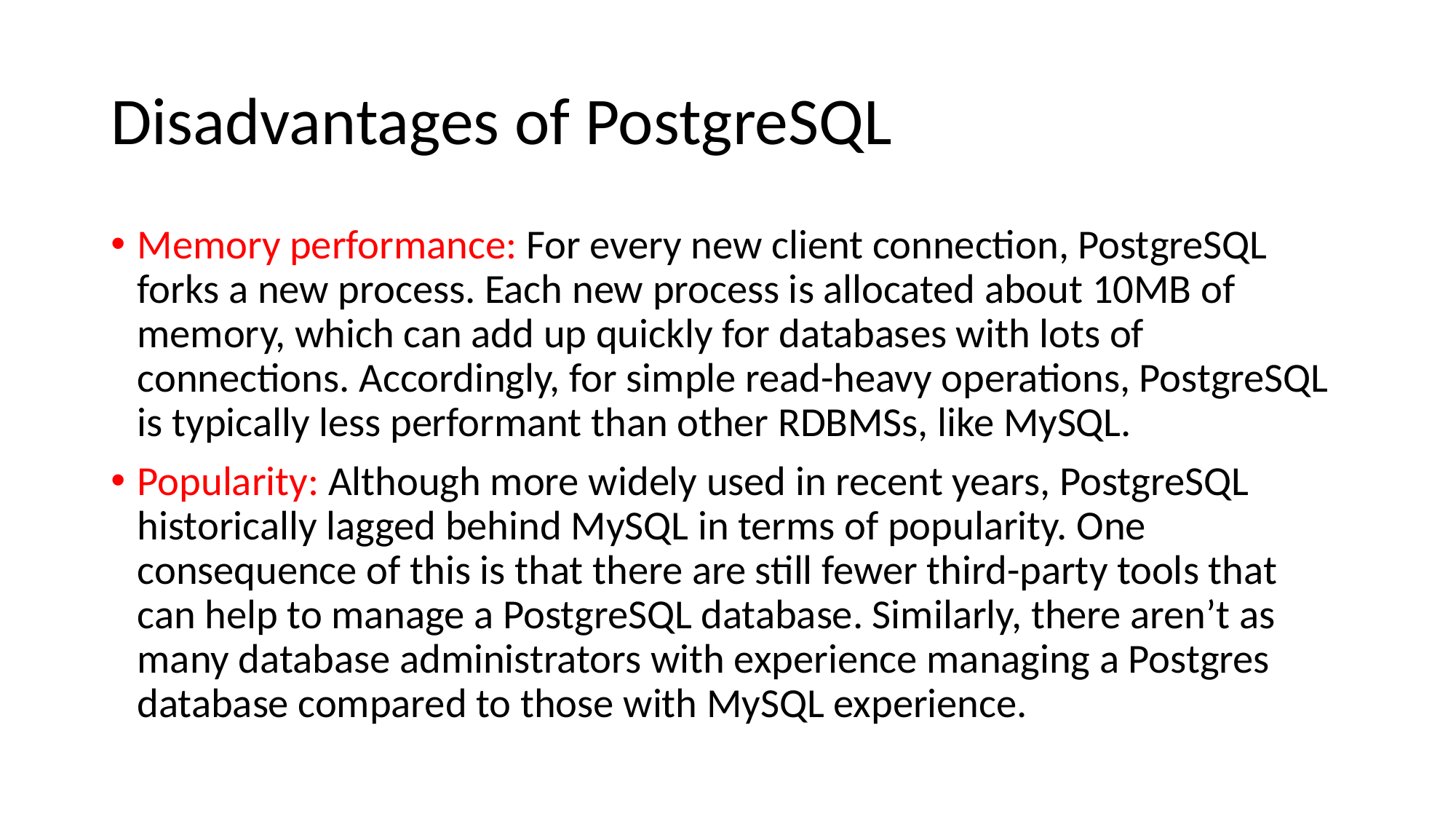

# Disadvantages of PostgreSQL
Memory performance: For every new client connection, PostgreSQL forks a new process. Each new process is allocated about 10MB of memory, which can add up quickly for databases with lots of connections. Accordingly, for simple read-heavy operations, PostgreSQL is typically less performant than other RDBMSs, like MySQL.
Popularity: Although more widely used in recent years, PostgreSQL historically lagged behind MySQL in terms of popularity. One consequence of this is that there are still fewer third-party tools that can help to manage a PostgreSQL database. Similarly, there aren’t as many database administrators with experience managing a Postgres database compared to those with MySQL experience.